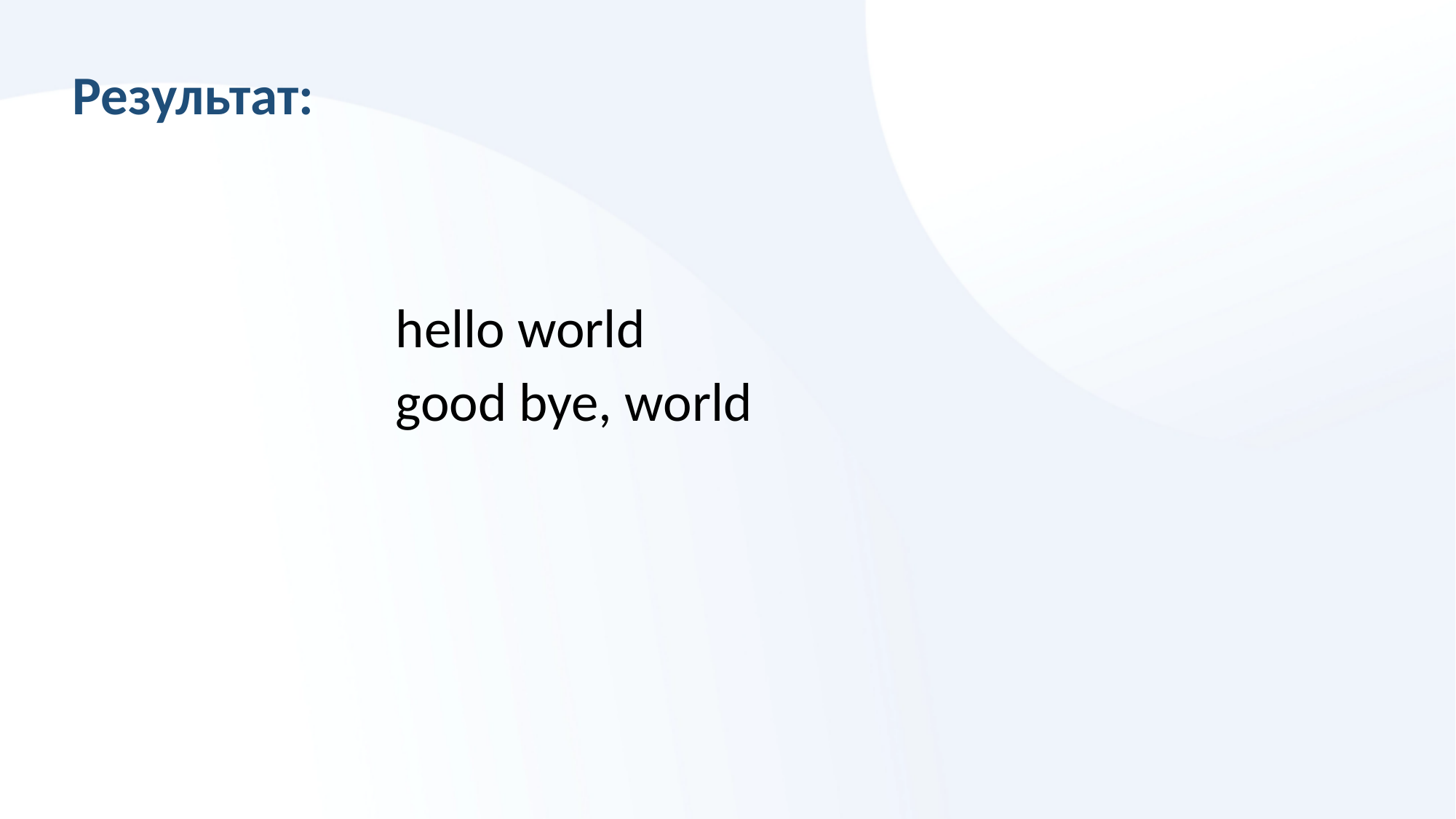

# Результат:
hello world
good bye, world